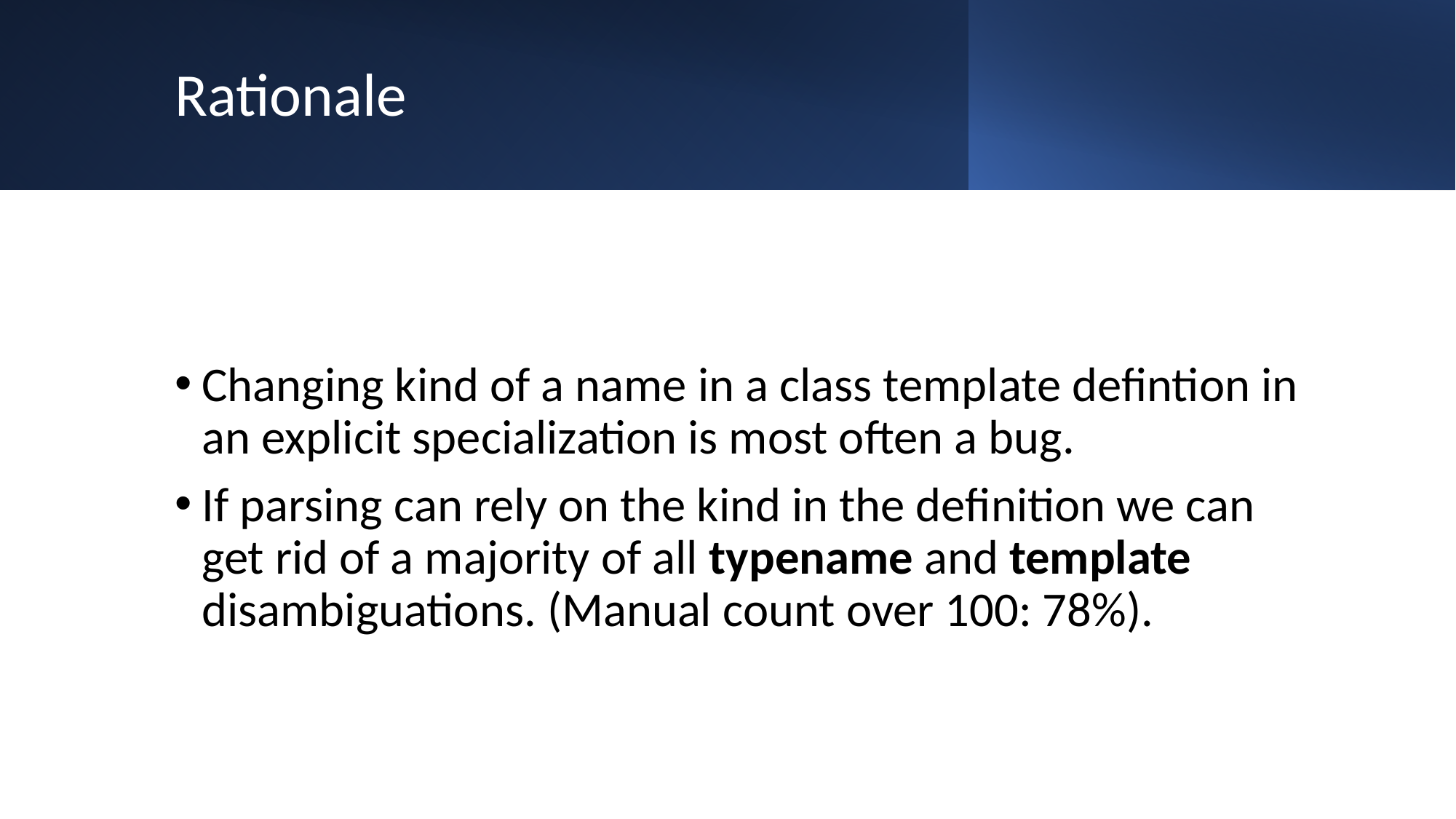

# Rationale
Changing kind of a name in a class template defintion in an explicit specialization is most often a bug.
If parsing can rely on the kind in the definition we can get rid of a majority of all typename and template disambiguations. (Manual count over 100: 78%).